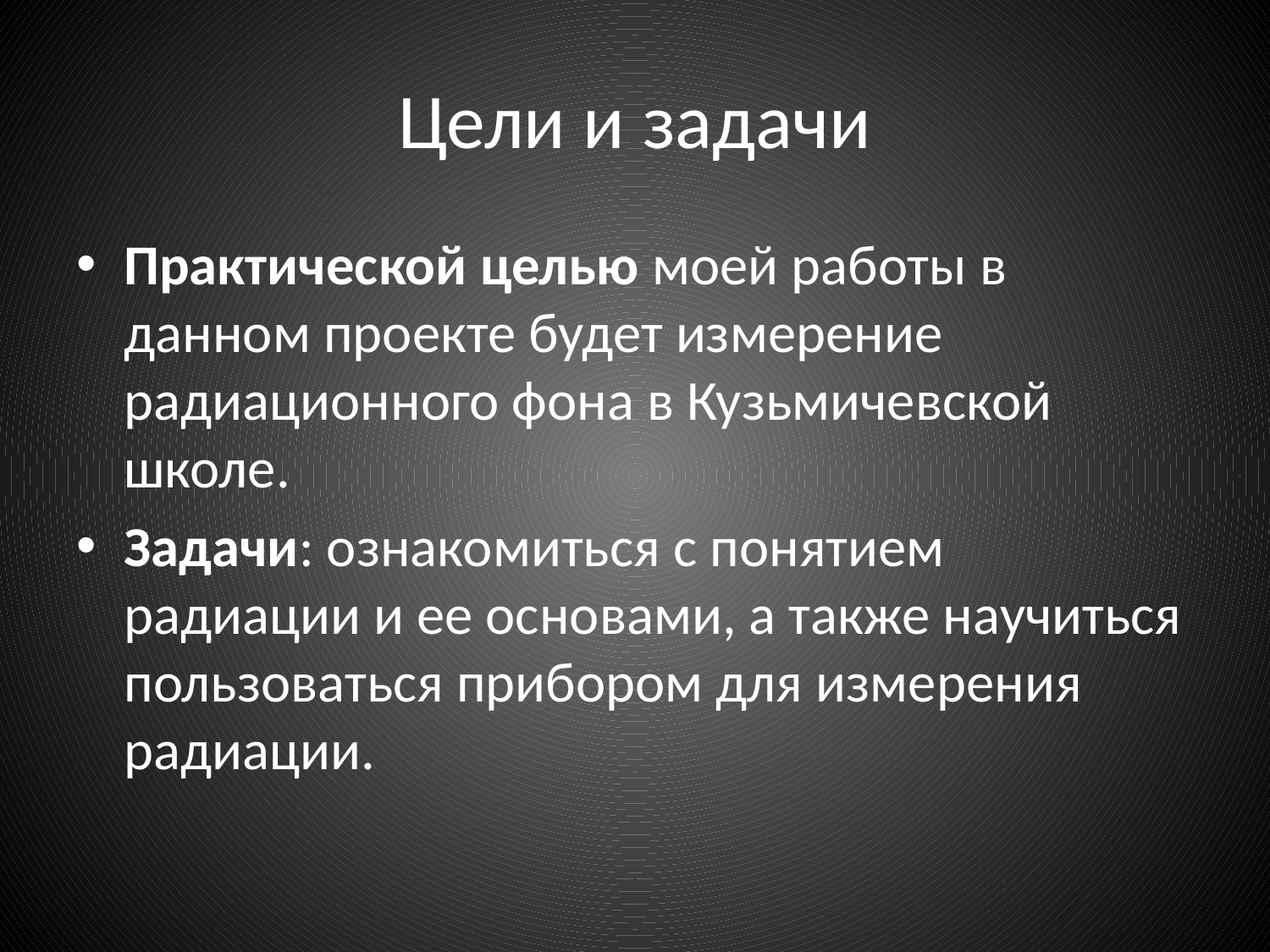

# Цели и задачи
Практической целью моей работы в данном проекте будет измерение радиационного фона в Кузьмичевской школе.
Задачи: ознакомиться с понятием радиации и ее основами, а также научиться пользоваться прибором для измерения радиации.